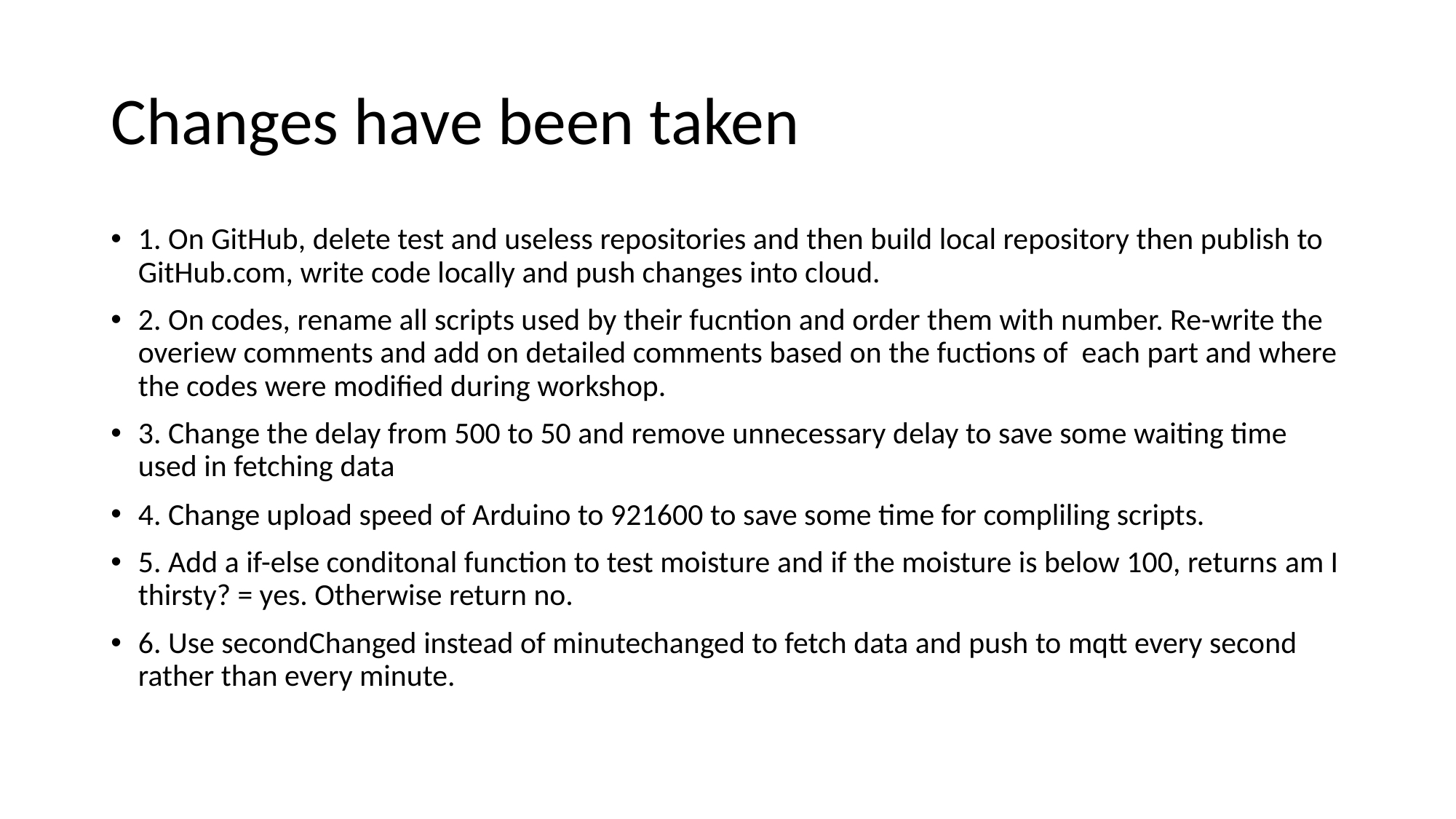

# Changes have been taken
1. On GitHub, delete test and useless repositories and then build local repository then publish to GitHub.com, write code locally and push changes into cloud.
2. On codes, rename all scripts used by their fucntion and order them with number. Re-write the overiew comments and add on detailed comments based on the fuctions of  each part and where the codes were modified during workshop.
3. Change the delay from 500 to 50 and remove unnecessary delay to save some waiting time used in fetching data
4. Change upload speed of Arduino to 921600 to save some time for compliling scripts.
5. Add a if-else conditonal function to test moisture and if the moisture is below 100, returns am I thirsty? = yes. Otherwise return no.
6. Use secondChanged instead of minutechanged to fetch data and push to mqtt every second rather than every minute.